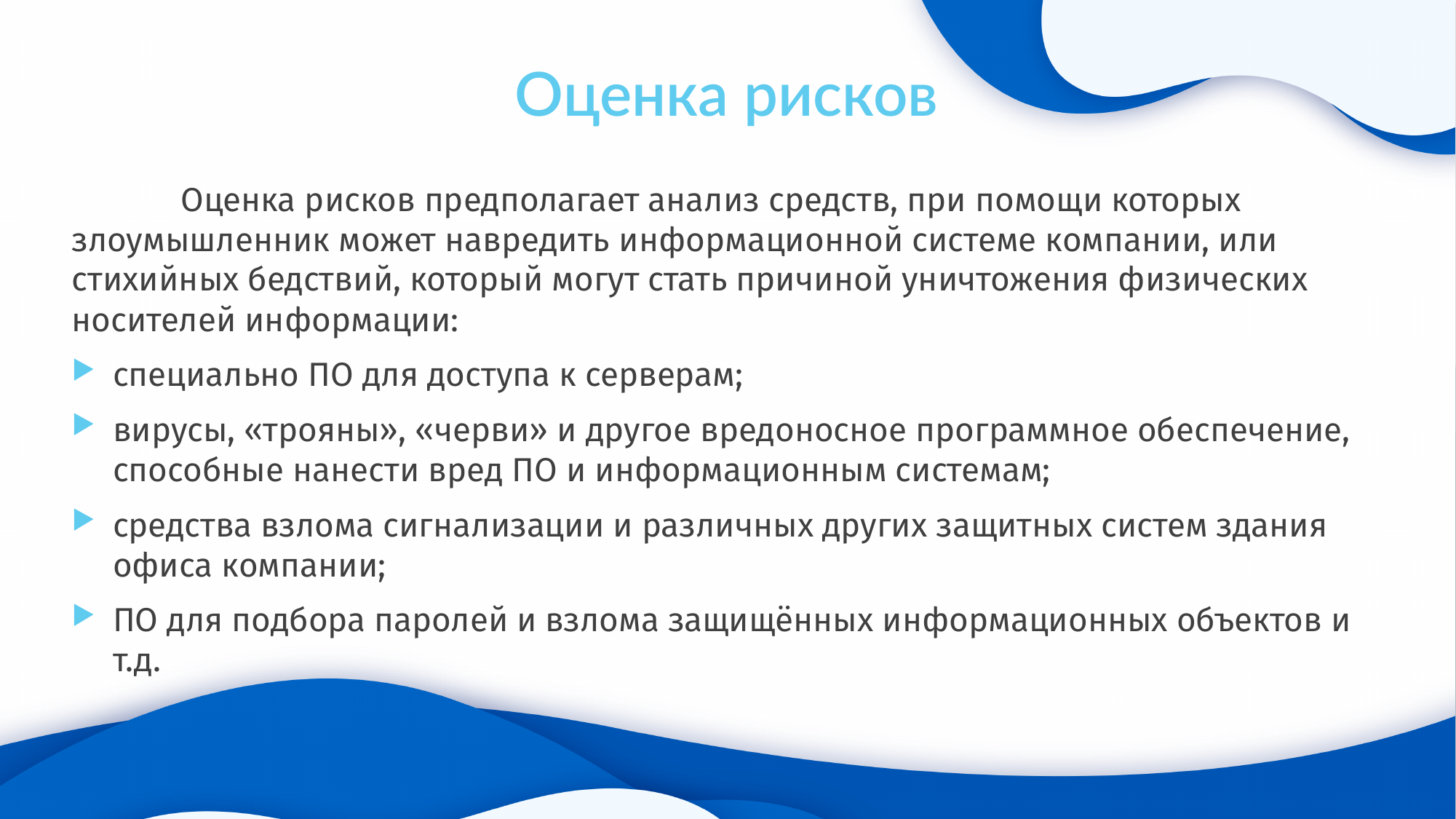

# Оценка рисков
	Оценка рисков предполагает анализ средств, при помощи которых злоумышленник может навредить информационной системе компании, или стихийных бедствий, который могут стать причиной уничтожения физических носителей информации:
специально ПО для доступа к серверам;
вирусы, «трояны», «черви» и другое вредоносное программное обеспечение, способные нанести вред ПО и информационным системам;
средства взлома сигнализации и различных других защитных систем здания офиса компании;
ПО для подбора паролей и взлома защищённых информационных объектов и т.д.